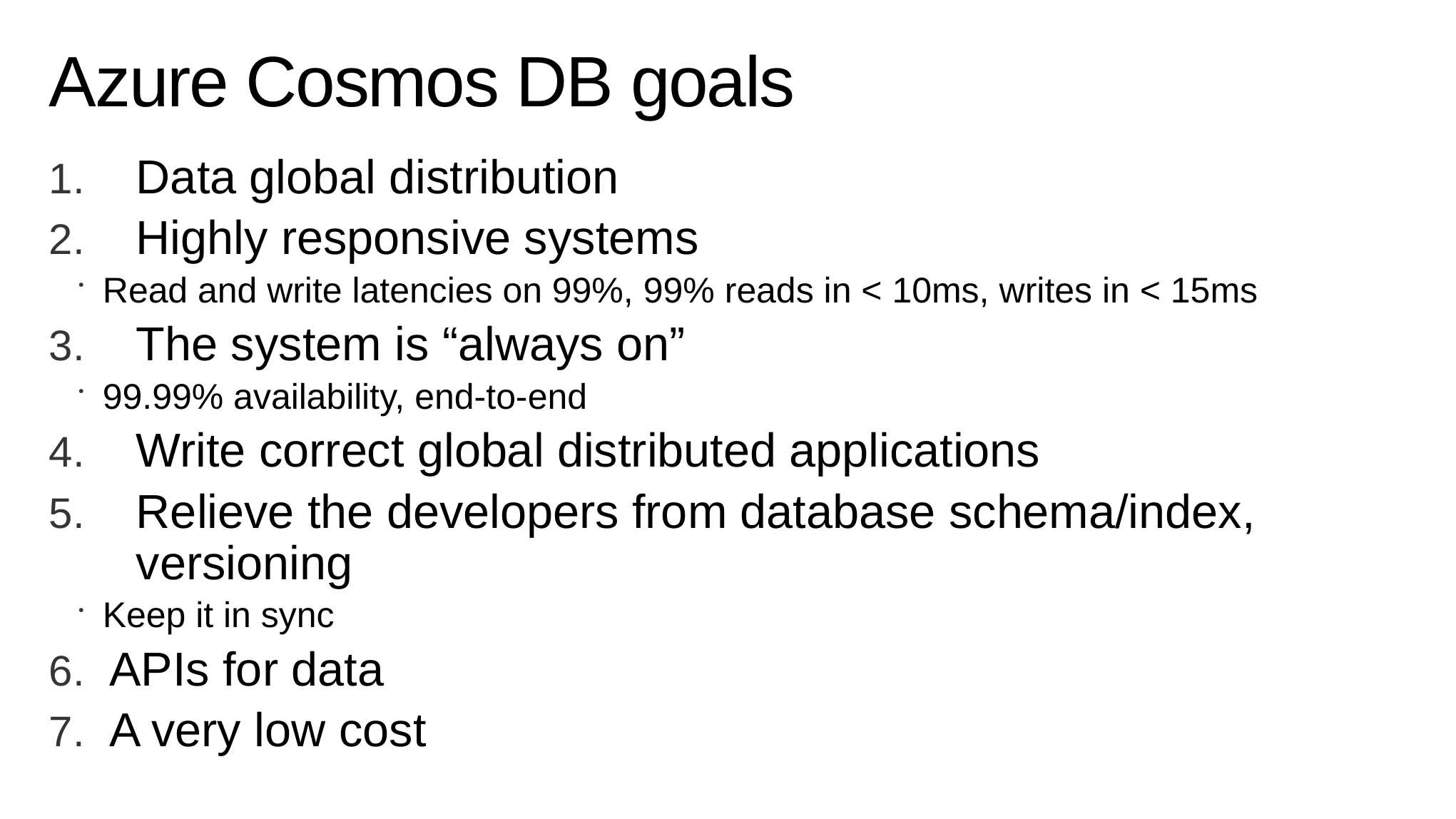

# Azure Cosmos DB goals
Data global distribution
Highly responsive systems
Read and write latencies on 99%, 99% reads in < 10ms, writes in < 15ms
The system is “always on”
99.99% availability, end-to-end
Write correct global distributed applications
Relieve the developers from database schema/index, versioning
Keep it in sync
APIs for data
A very low cost